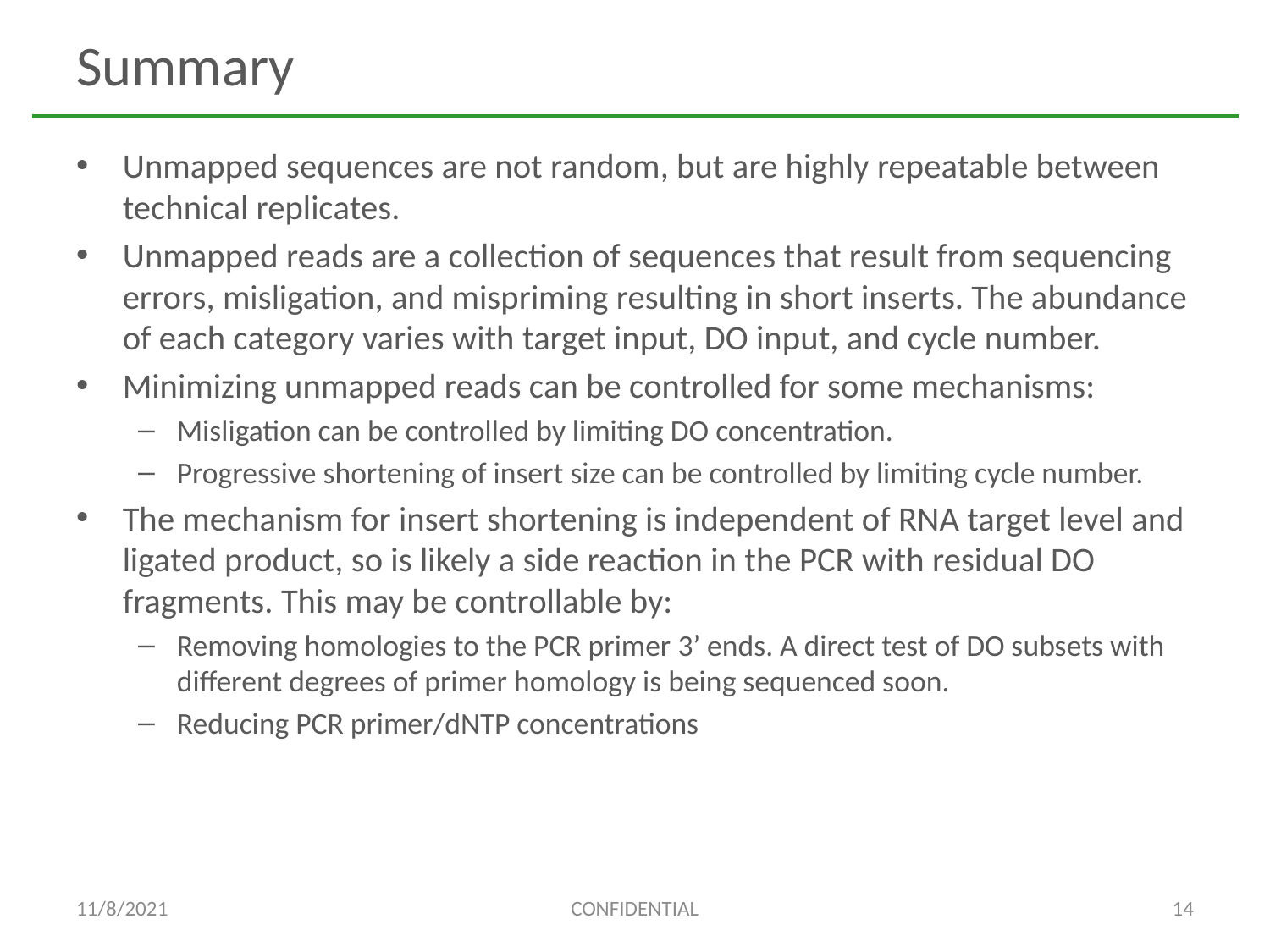

# Summary
Unmapped sequences are not random, but are highly repeatable between technical replicates.
Unmapped reads are a collection of sequences that result from sequencing errors, misligation, and mispriming resulting in short inserts. The abundance of each category varies with target input, DO input, and cycle number.
Minimizing unmapped reads can be controlled for some mechanisms:
Misligation can be controlled by limiting DO concentration.
Progressive shortening of insert size can be controlled by limiting cycle number.
The mechanism for insert shortening is independent of RNA target level and ligated product, so is likely a side reaction in the PCR with residual DO fragments. This may be controllable by:
Removing homologies to the PCR primer 3’ ends. A direct test of DO subsets with different degrees of primer homology is being sequenced soon.
Reducing PCR primer/dNTP concentrations

11/8/2021
CONFIDENTIAL
14